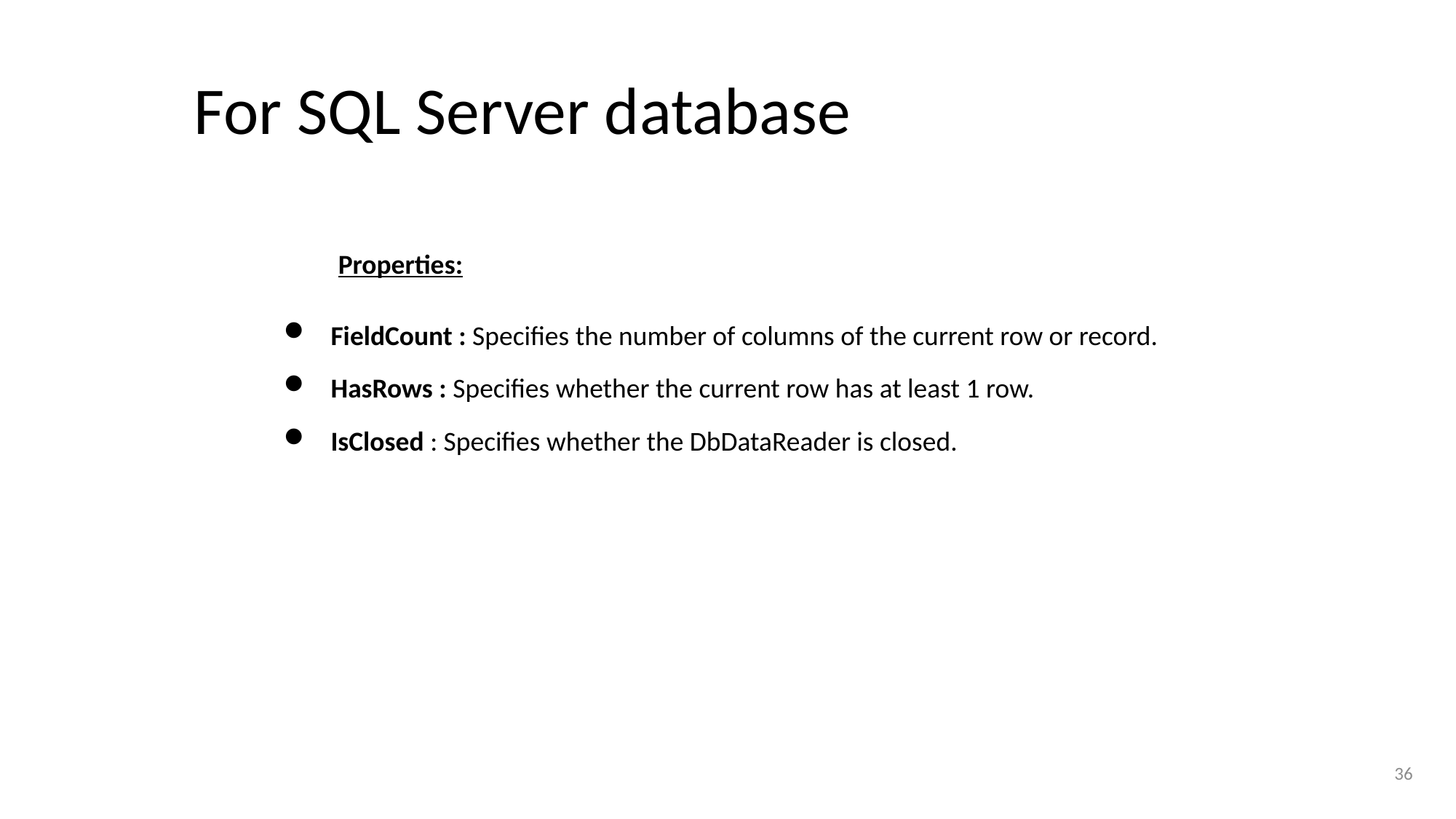

# For SQL Server database
Properties:

 FieldCount : Specifies the number of columns of the current row or record.
 HasRows : Specifies whether the current row has at least 1 row.
 IsClosed : Specifies whether the DbDataReader is closed.
36